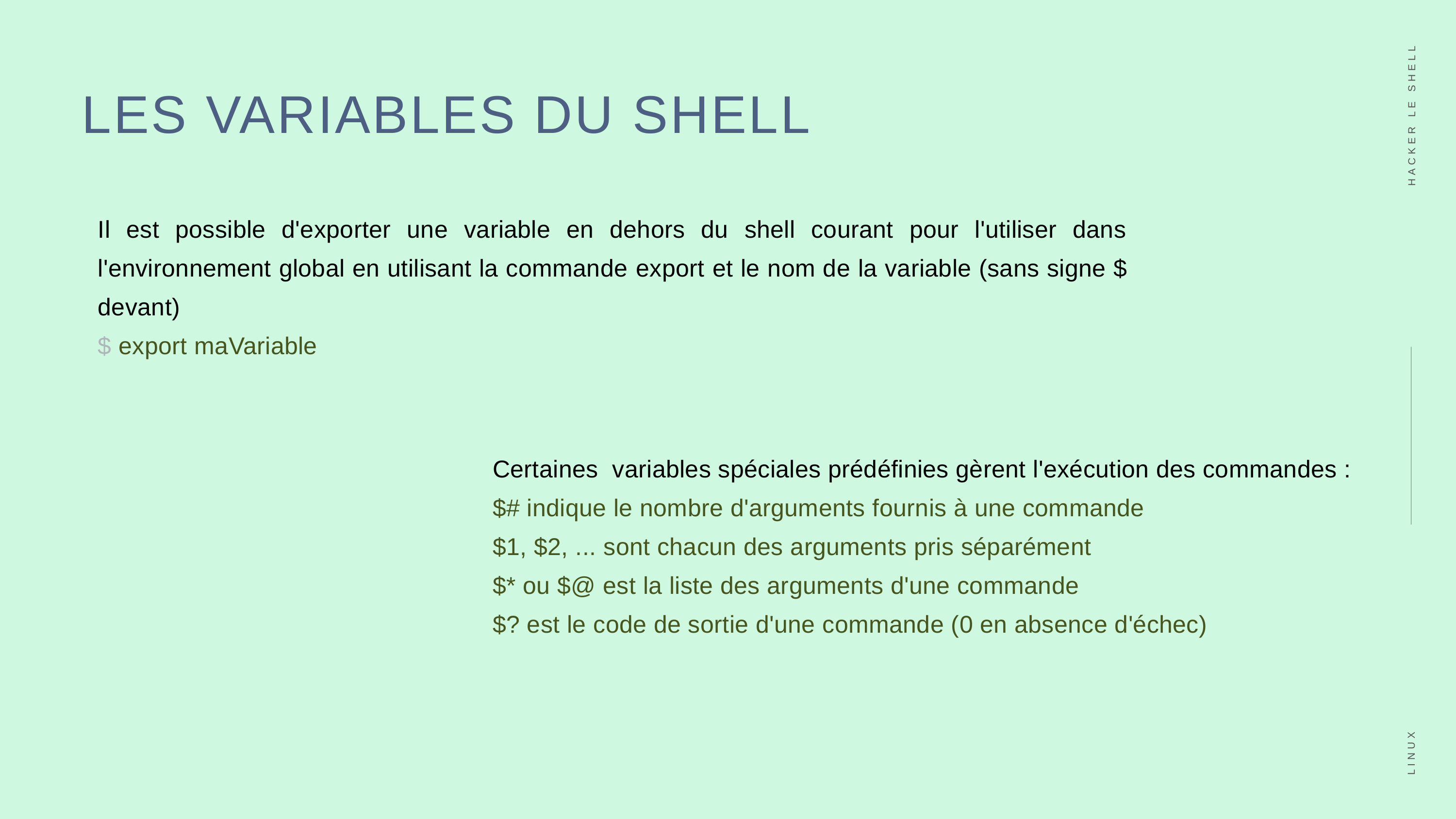

LES VARIABLES DU SHELL
HACKER LE SHELL
Il est possible d'exporter une variable en dehors du shell courant pour l'utiliser dans l'environnement global en utilisant la commande export et le nom de la variable (sans signe $ devant)
$ export maVariable

Certaines  variables spéciales prédéfinies gèrent l'exécution des commandes :
$# indique le nombre d'arguments fournis à une commande
$1, $2, ... sont chacun des arguments pris séparément
$* ou $@ est la liste des arguments d'une commande
$? est le code de sortie d'une commande (0 en absence d'échec)
LINUX